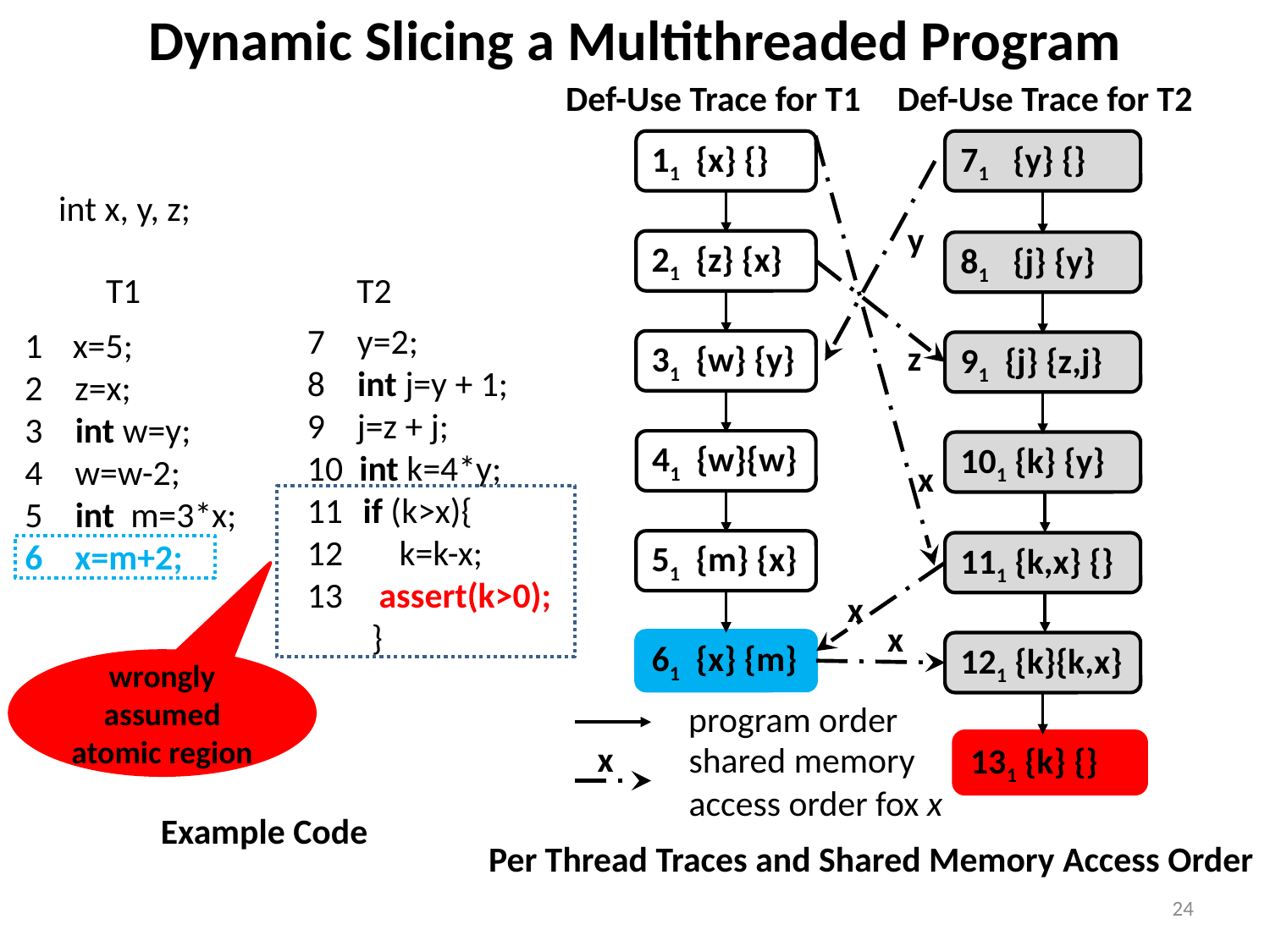

Dynamic Slicing a Multithreaded Program
Def-Use Trace for T1
11  {x} {}
21  {z} {x}
31  {w} {y}
41  {w}{w}
51  {m} {x}
61  {x} {m}
Def-Use Trace for T2
71   {y} {}
81   {j} {y}
91  {j} {z,j}
101 {k} {y}
111 {k,x} {}
121 {k}{k,x}
131 {k} {}
y
z
x
x
x
int x, y, z;
T1
T2
x=5;
2    z=x;
3    int w=y;
4    w=w-2;
5    int  m=3*x;
6    x=m+2;
7    y=2;
8    int j=y + 1;
9    j=z + j;
10  int k=4*y;
 if (k>x){
12       k=k-x;
   assert(k>0);
        }
Example Code

wrongly assumed atomic region
program order
x
shared memory
access order fox x
Per Thread Traces and Shared Memory Access Order
24